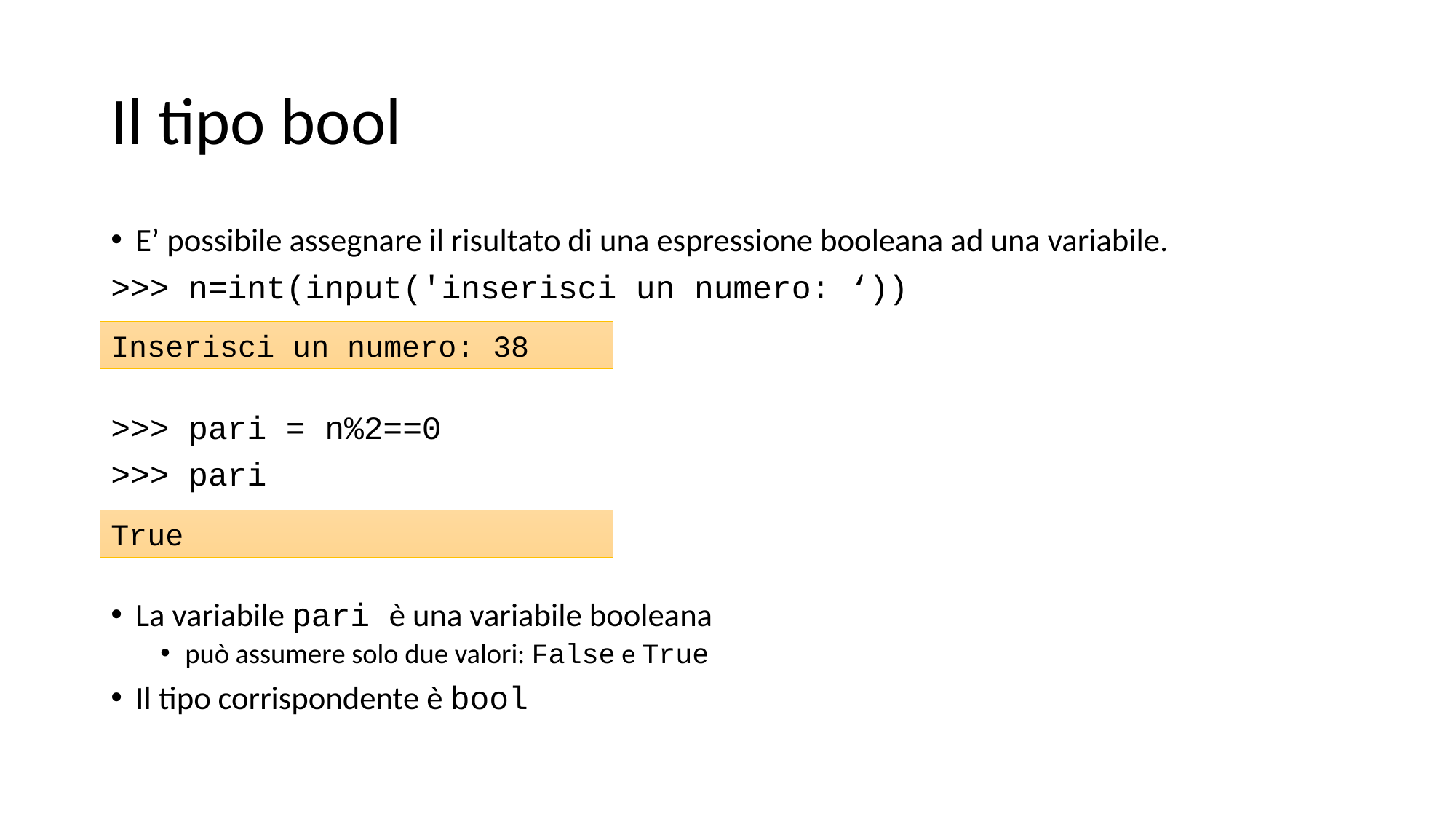

# Il tipo bool
E’ possibile assegnare il risultato di una espressione booleana ad una variabile.
>>> n=int(input('inserisci un numero: ‘))

>>> pari = n%2==0
>>> pari

La variabile pari è una variabile booleana
può assumere solo due valori: False e True
Il tipo corrispondente è bool
Inserisci un numero: 38
True